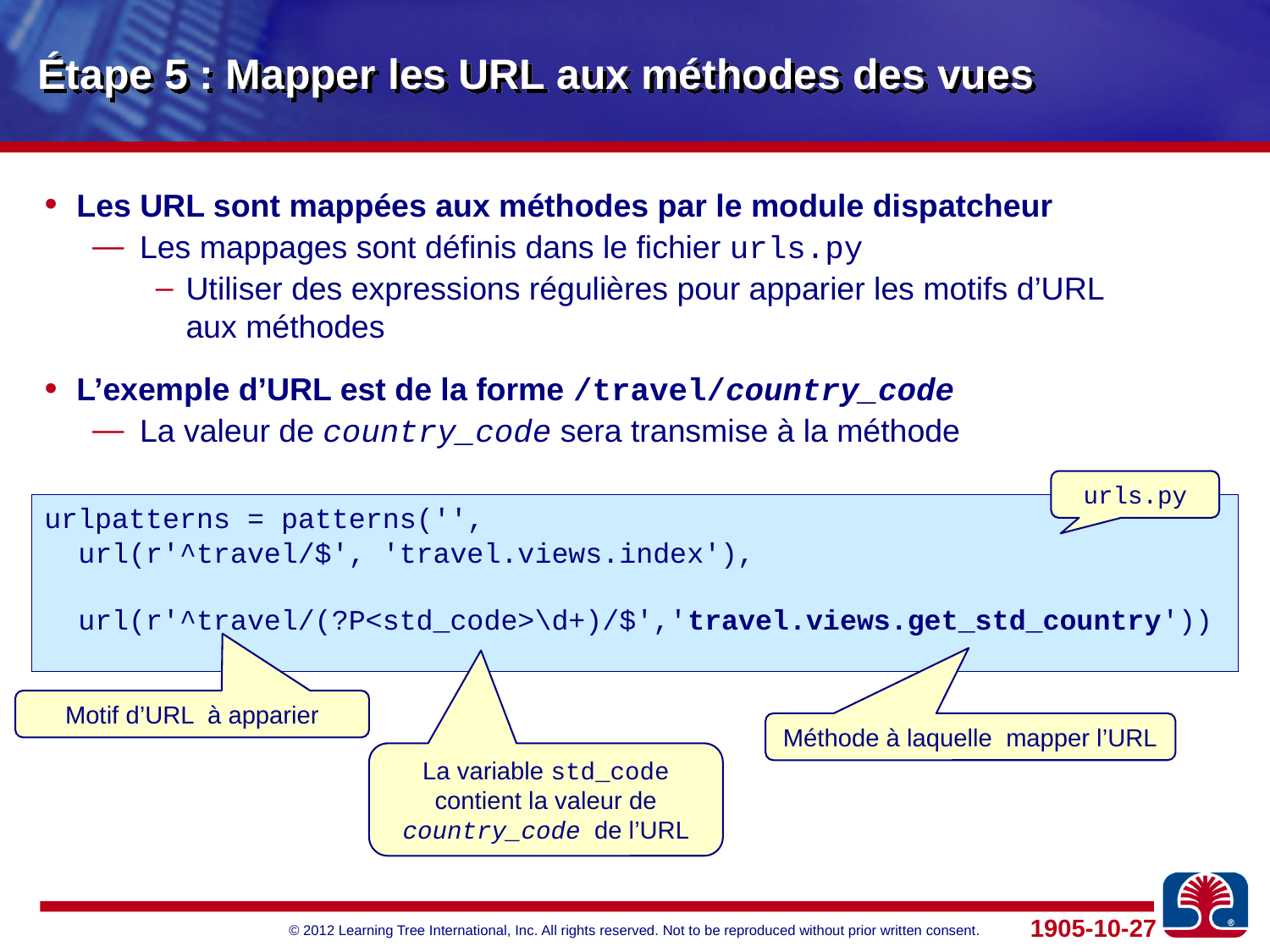

# Étape 5 : Mapper les URL aux méthodes des vues
Les URL sont mappées aux méthodes par le module dispatcheur
Les mappages sont définis dans le fichier urls.py
Utiliser des expressions régulières pour apparier les motifs d’URL
aux méthodes
L’exemple d’URL est de la forme /travel/country_code
La valeur de country_code sera transmise à la méthode
urls.py
urlpatterns = patterns('',
  url(r'^travel/$', 'travel.views.index'),

  url(r'^travel/(?P<std_code>\d+)/$','travel.views.get_std_country'))

Motif d’URL  à apparier
Méthode à laquelle  mapper l’URL
La variable std_code contient la valeur de country_code  de l’URL